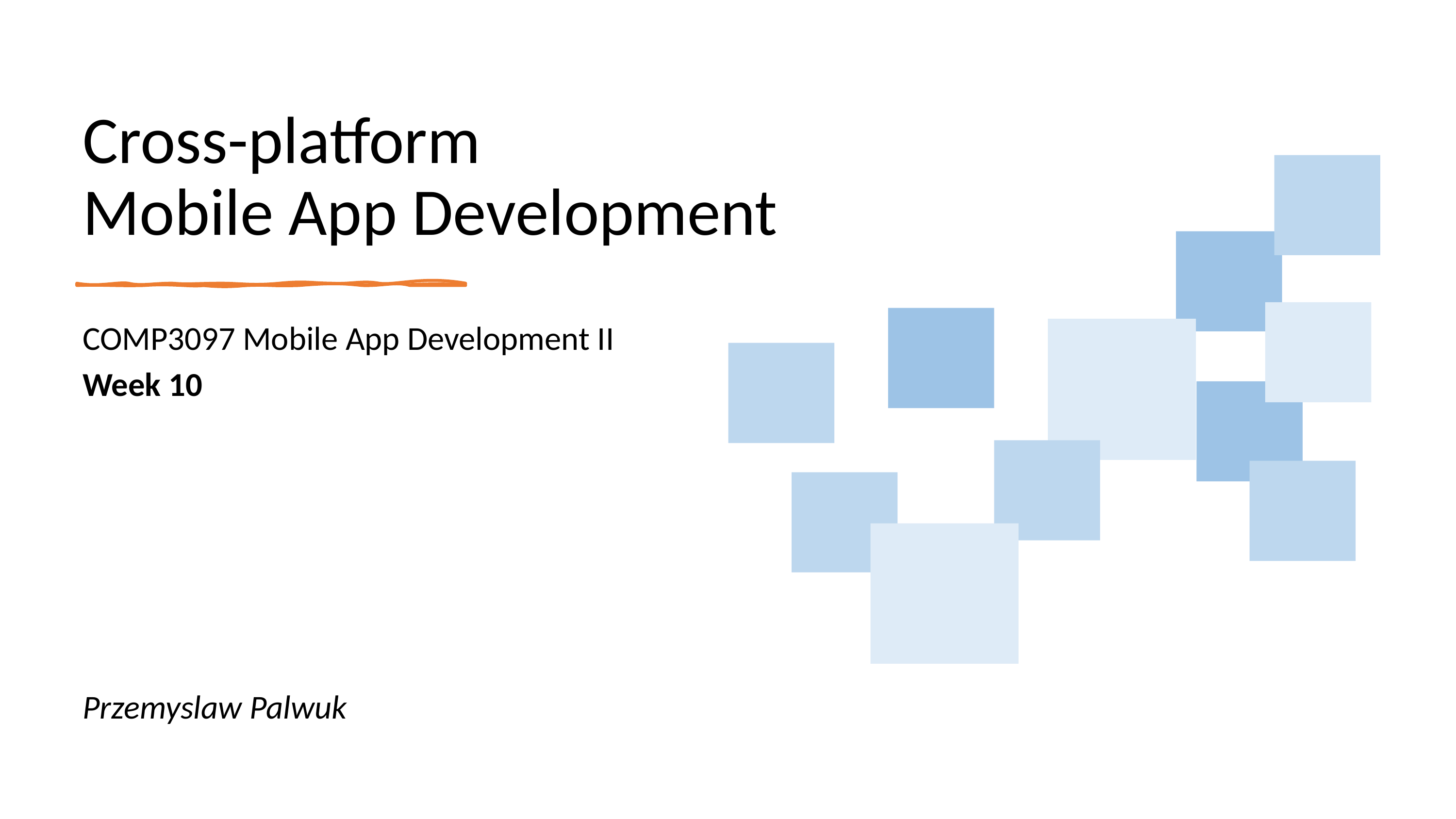

# Cross-platform Mobile App Development

COMP3097 Mobile App Development II
Week 10

Przemyslaw Palwuk